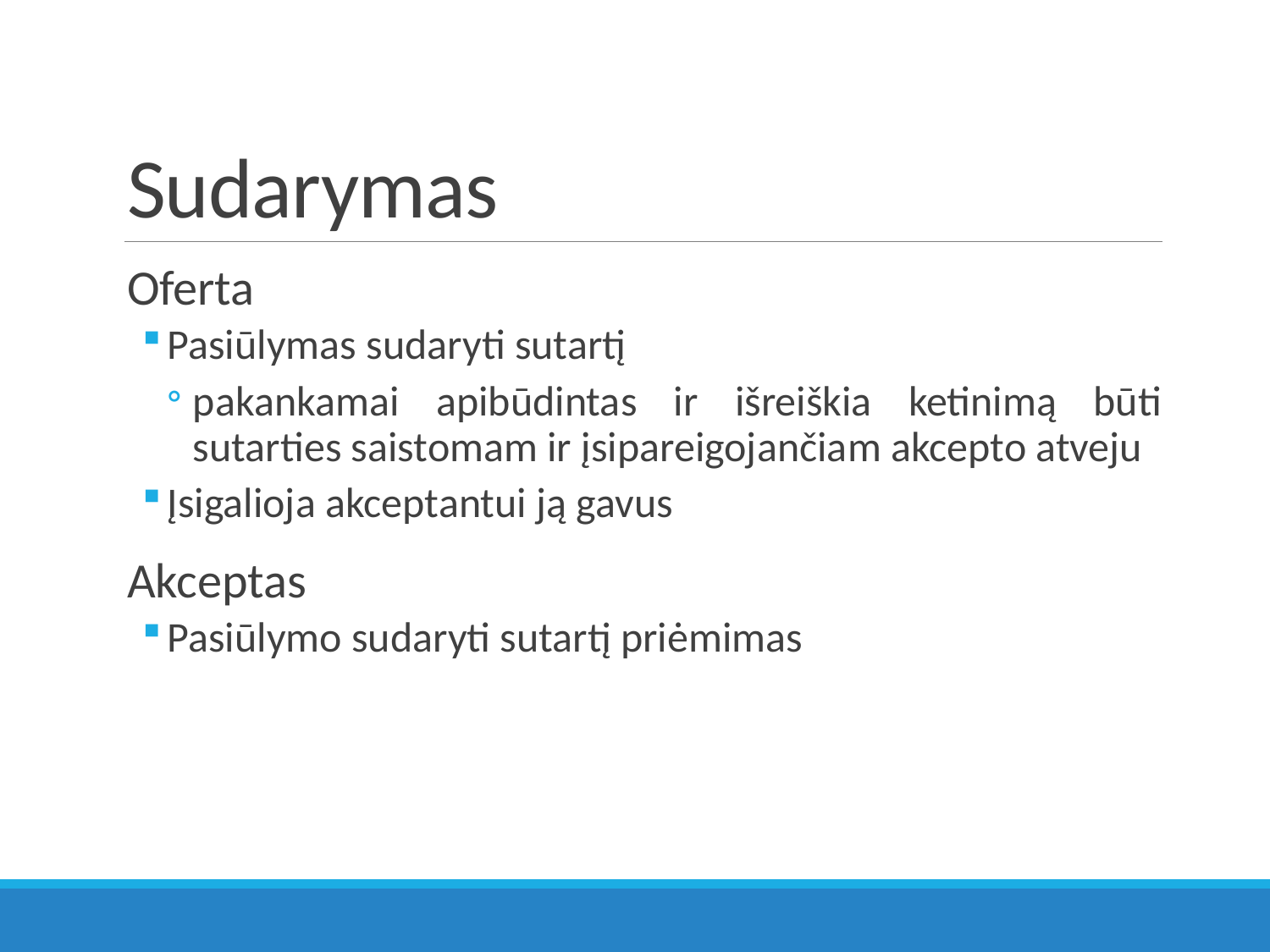

# Sudarymas
Oferta
Pasiūlymas sudaryti sutartį
pakankamai apibūdintas ir išreiškia ketinimą būti sutarties saistomam ir įsipareigojančiam akcepto atveju
Įsigalioja akceptantui ją gavus
Akceptas
Pasiūlymo sudaryti sutartį priėmimas